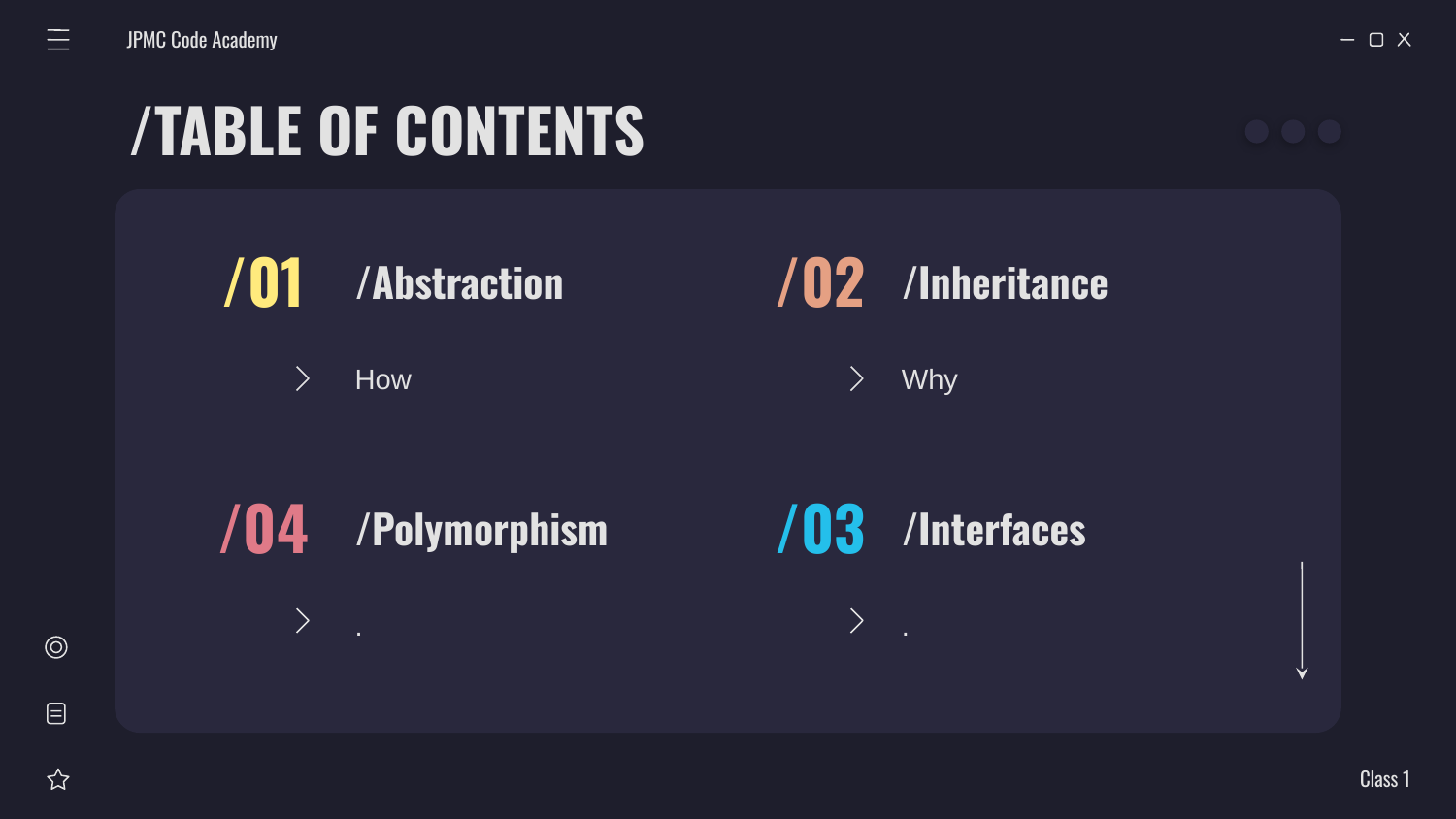

JPMC Code Academy

/TABLE OF CONTENTS

/01
/Abstraction
/02
/Inheritance
How
Why

/04
/Polymorphism
/03
/Interfaces

.
.

Class 1